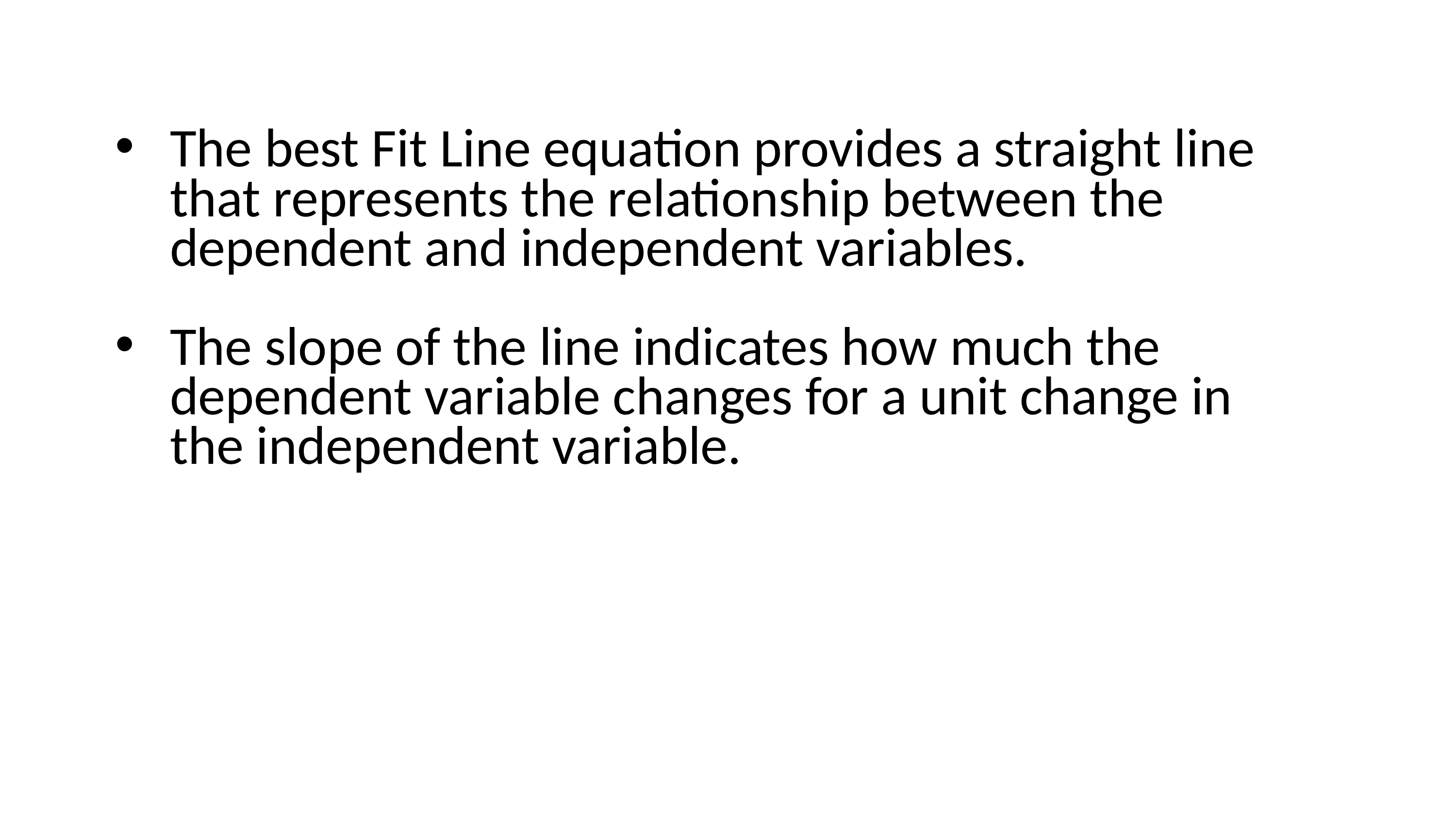

The best Fit Line equation provides a straight line that represents the relationship between the dependent and independent variables.

The slope of the line indicates how much the dependent variable changes for a unit change in the independent variable.

4
7.       Dicussion,Conclusion and Refrences